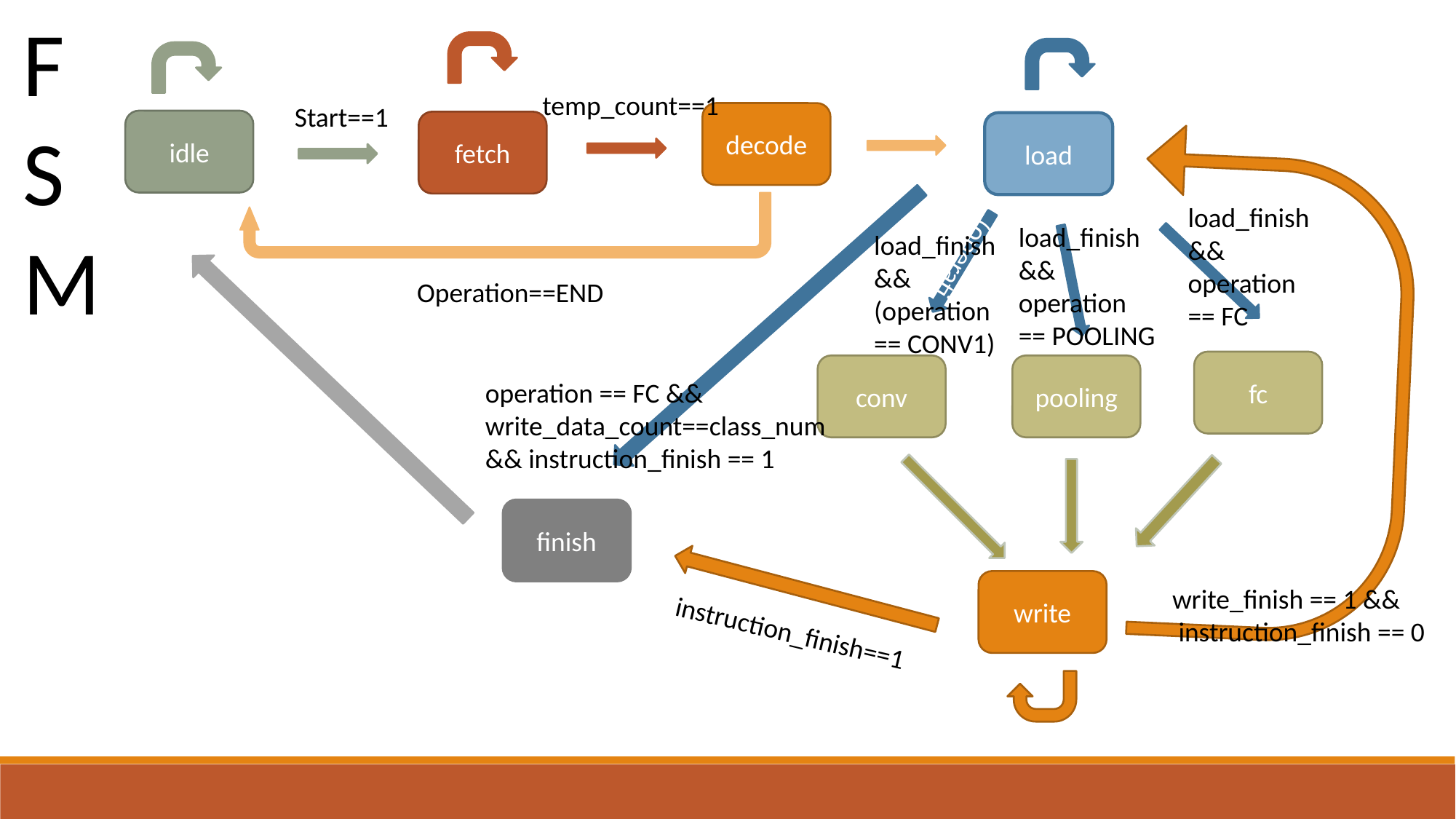

FSM

temp_count==1
Start==1
decode
idle
fetch
load

load_finish && operation == FC
load_finish &&
operation == POOLING
load_finish
&&
(operation
== CONV1)

load_finish && (operation == CONV1)

Operation==END

fc
conv
pooling
operation == FC && write_data_count==class_num && instruction_finish == 1

finish
write

write_finish == 1 &&
 instruction_finish == 0
instruction_finish==1